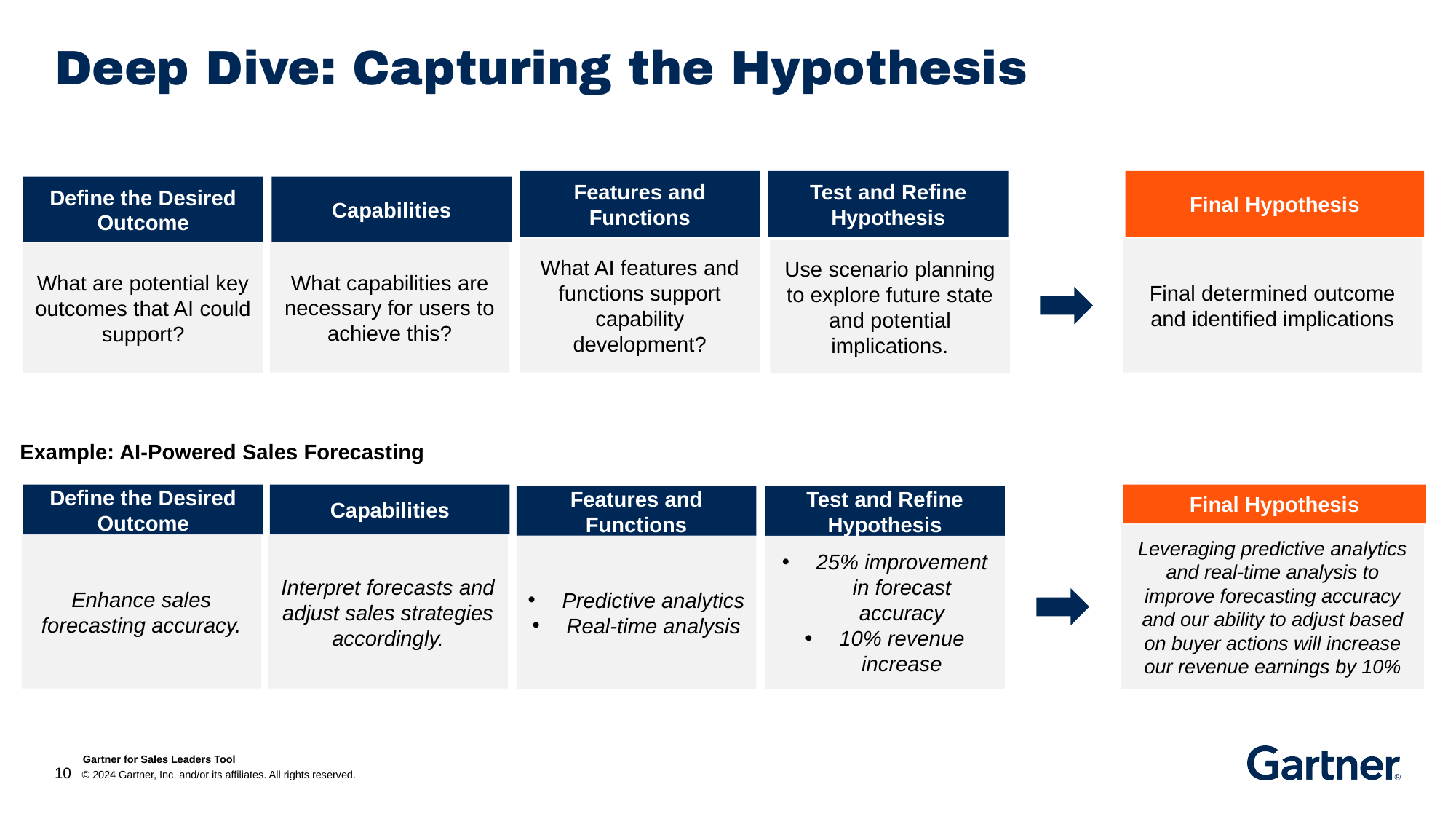

# Deep Dive: Capturing the Hypothesis
Final Hypothesis
Features and Functions
Test and Refine Hypothesis
Define the Desired Outcome
Capabilities
Final determined outcome and identified implications
What AI features and functions support capability development?
Use scenario planning to explore future state and potential implications.
What capabilities are necessary for users to achieve this?
What are potential key outcomes that AI could support?

Example: AI-Powered Sales Forecasting
Final Hypothesis
Define the Desired Outcome
Capabilities
Features and Functions
Test and Refine Hypothesis
Leveraging predictive analytics and real-time analysis to improve forecasting accuracy and our ability to adjust based on buyer actions will increase our revenue earnings by 10%
Enhance sales forecasting accuracy.
Interpret forecasts and adjust sales strategies accordingly.
Predictive analytics
Real-time analysis
25% improvement in forecast accuracy
10% revenue increase